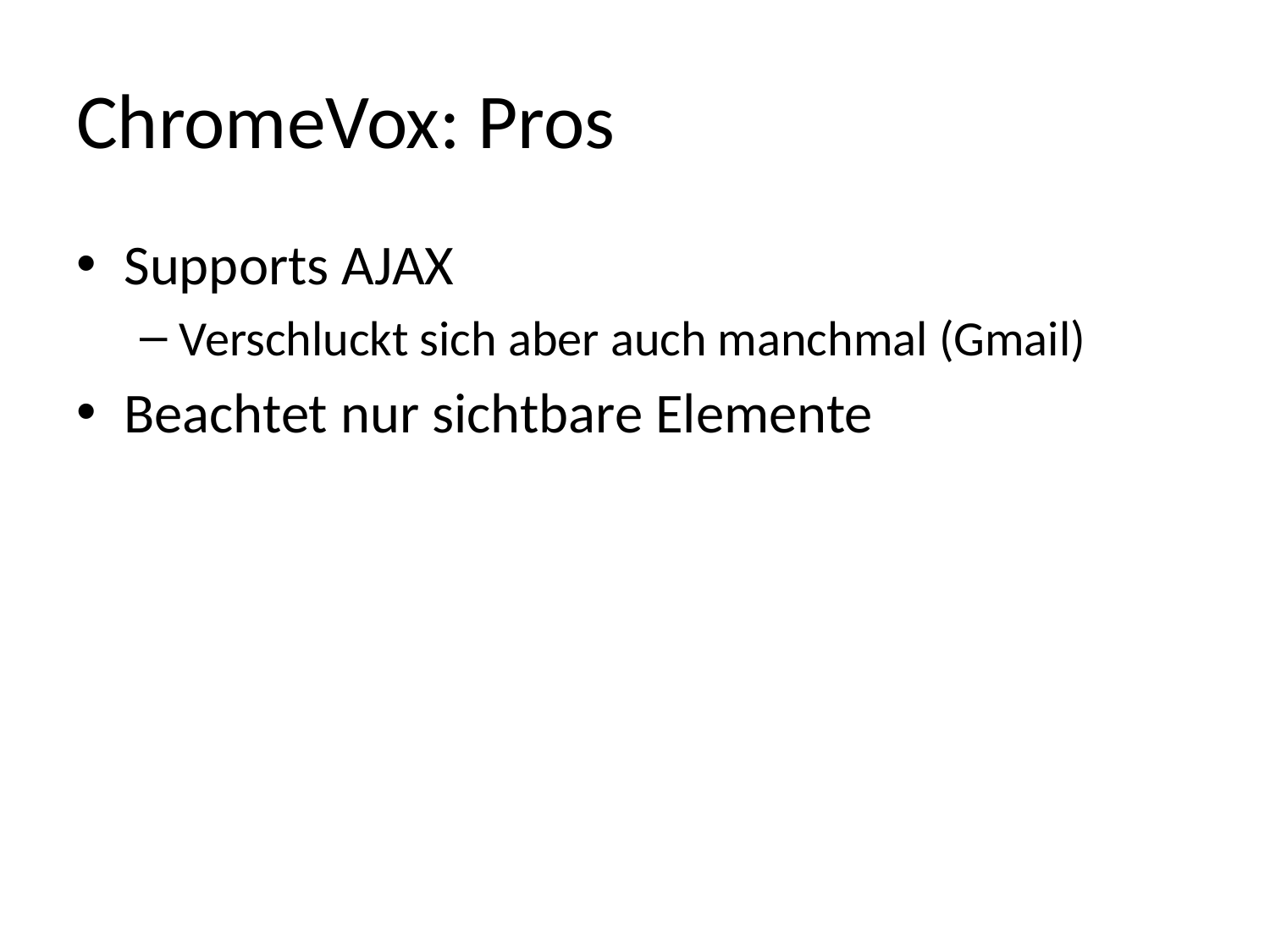

# ChromeVox: Pros
Supports AJAX
Verschluckt sich aber auch manchmal (Gmail)
Beachtet nur sichtbare Elemente